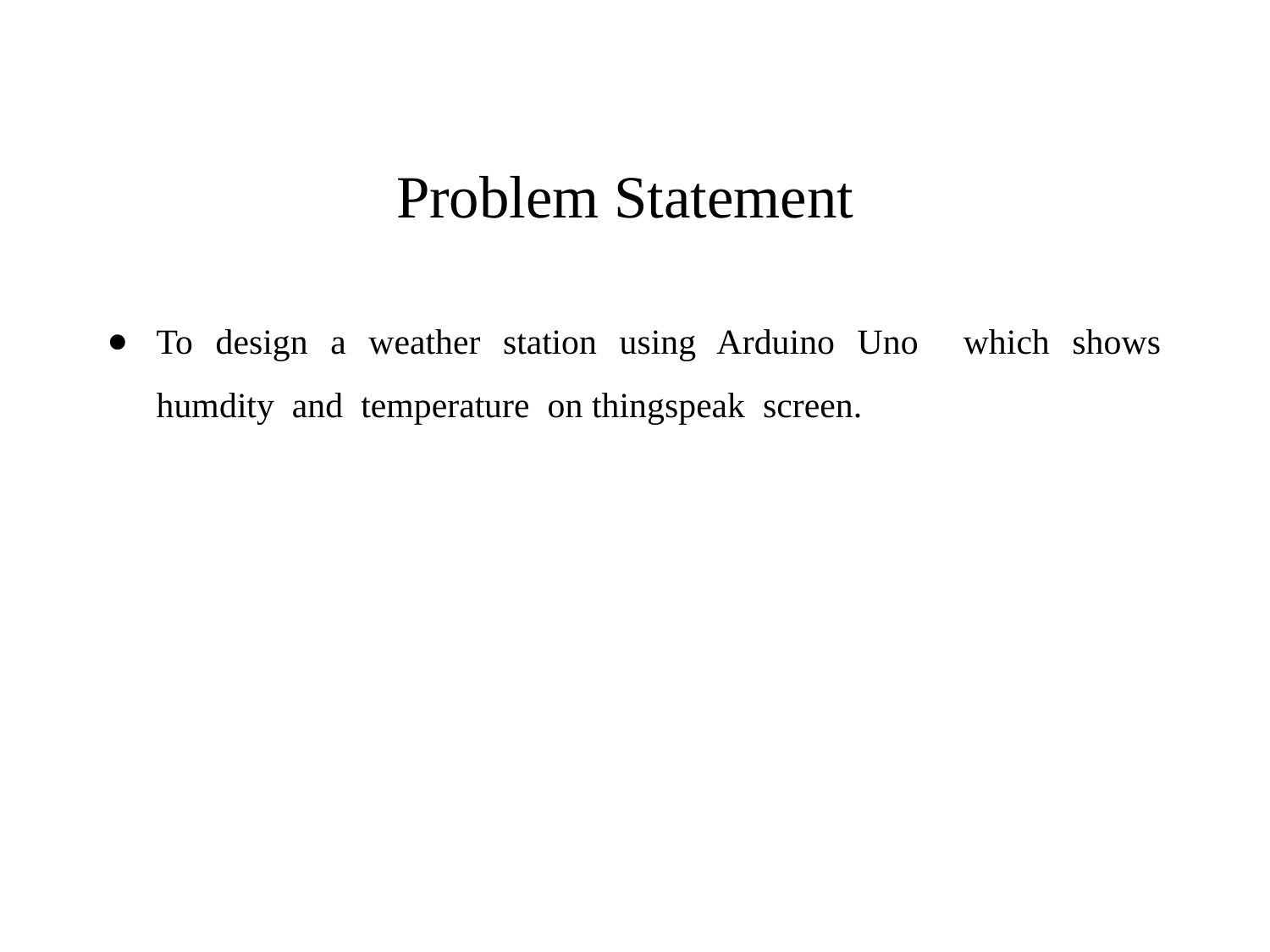

# Problem Statement
To  design  a  weather  station  using  Arduino  Uno    which  shows  humdity  and  temperature  on thingspeak  screen.